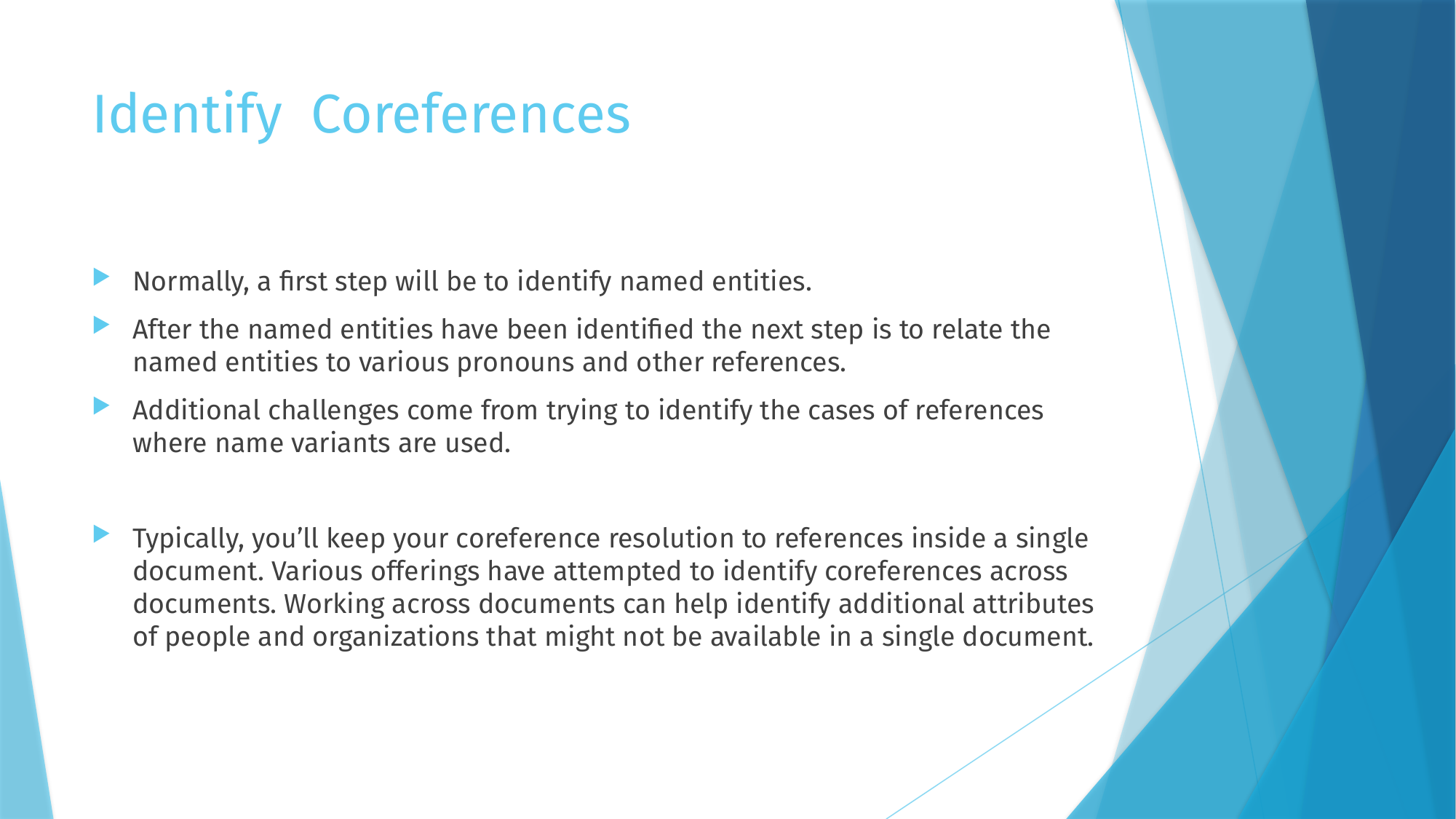

# Identify  Coreferences
Normally, a first step will be to identify named entities.
After the named entities have been identified the next step is to relate the named entities to various pronouns and other references.
Additional challenges come from trying to identify the cases of references where name variants are used.

Typically, you’ll keep your coreference resolution to references inside a single document. Various offerings have attempted to identify coreferences across documents. Working across documents can help identify additional attributes of people and organizations that might not be available in a single document.